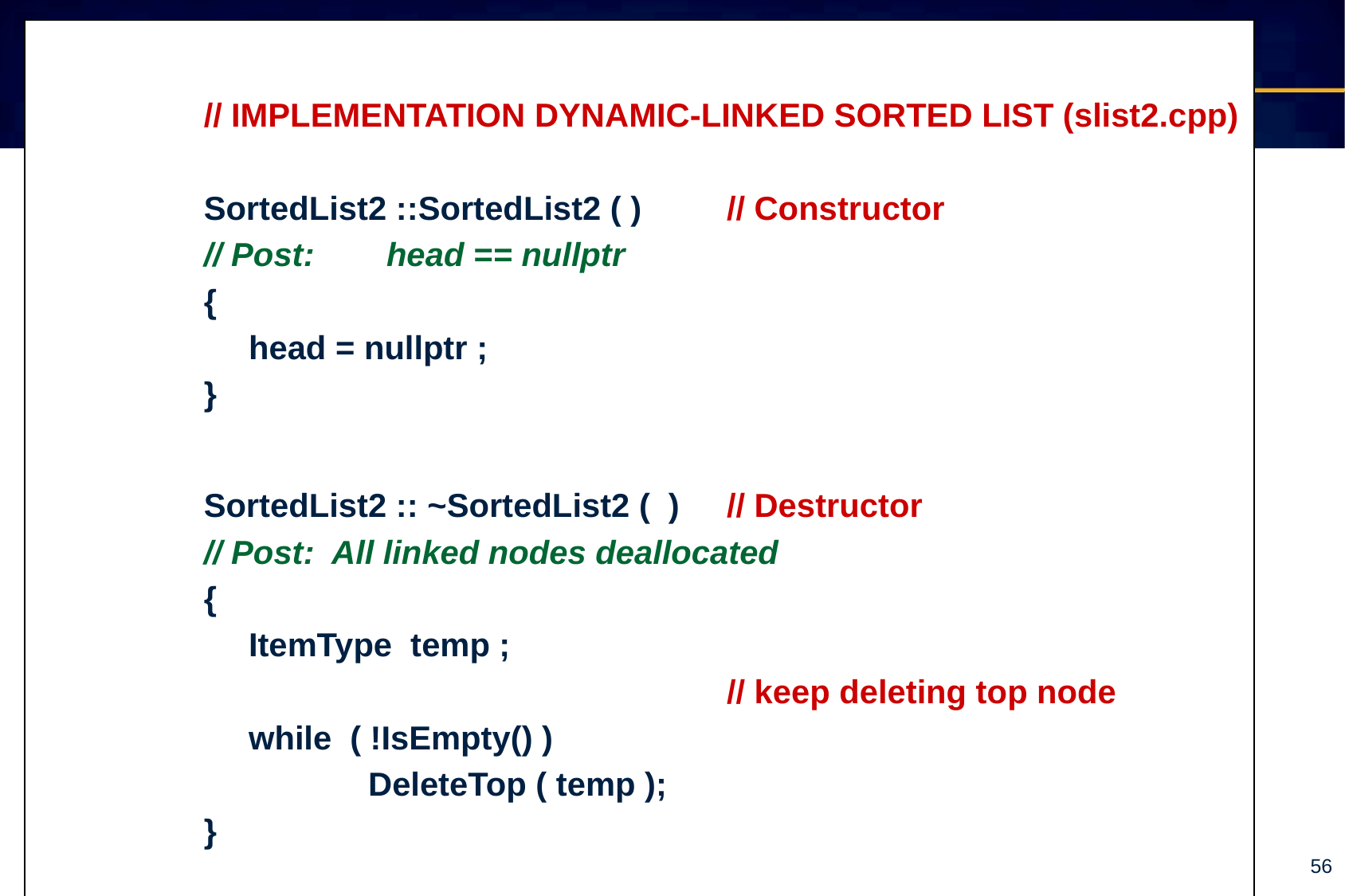

// IMPLEMENTATION DYNAMIC-LINKED SORTED LIST (slist2.cpp)

SortedList2 ::SortedList2 ( )       	// Constructor
// Post:	  head == nullptr
{
	head = nullptr ;
}

SortedList2 :: ~SortedList2 (  )  	// Destructor
// Post:  All linked nodes deallocated
{
	ItemType  temp ;
					// keep deleting top node
	while  ( !IsEmpty() )
		DeleteTop ( temp );
}
56